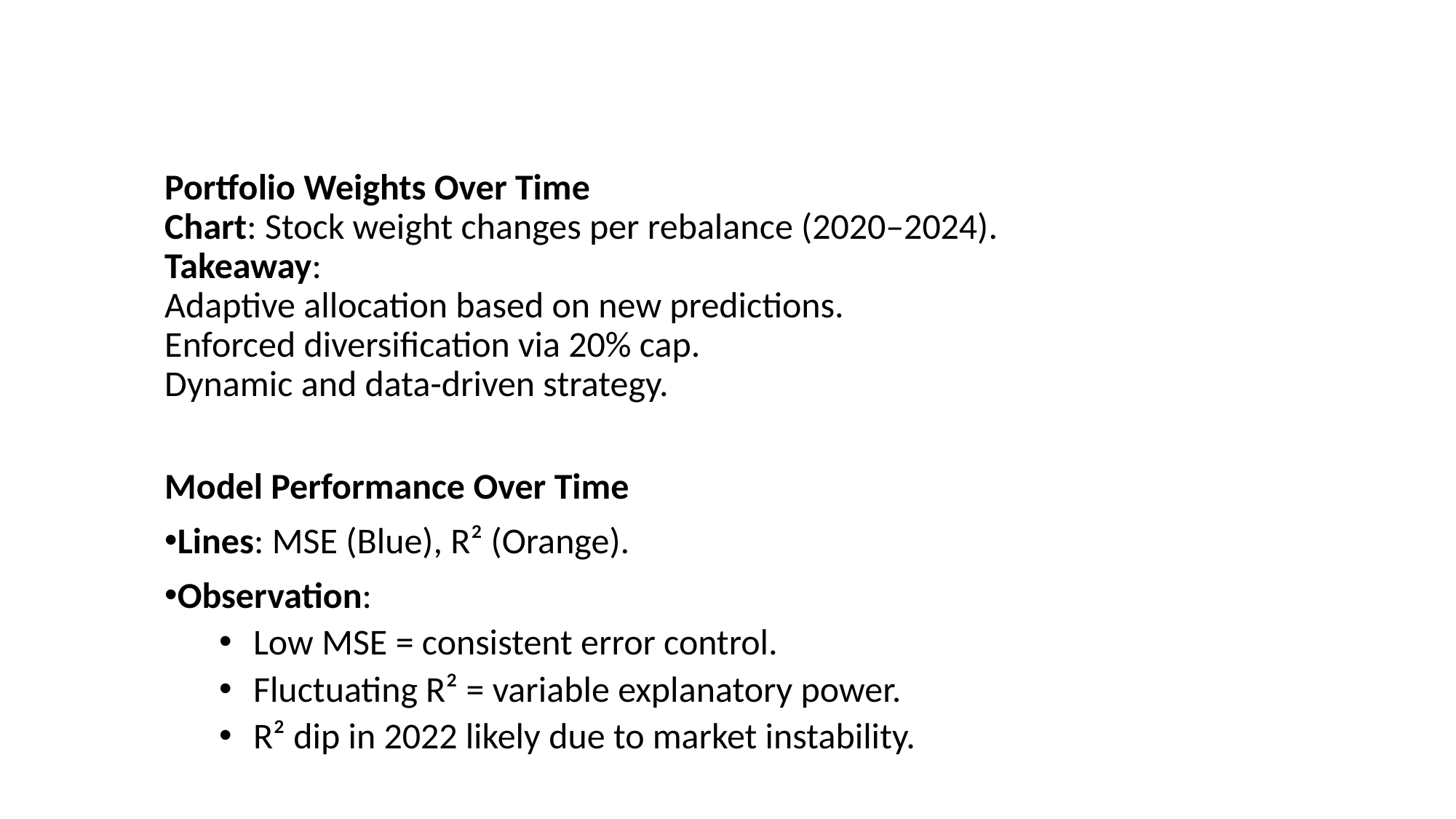

# Portfolio Weights Over Time Chart: Stock weight changes per rebalance (2020–2024). Takeaway: Adaptive allocation based on new predictions. Enforced diversification via 20% cap. Dynamic and data-driven strategy.
Model Performance Over Time
Lines: MSE (Blue), R² (Orange).
Observation:
Low MSE = consistent error control.
Fluctuating R² = variable explanatory power.
R² dip in 2022 likely due to market instability.